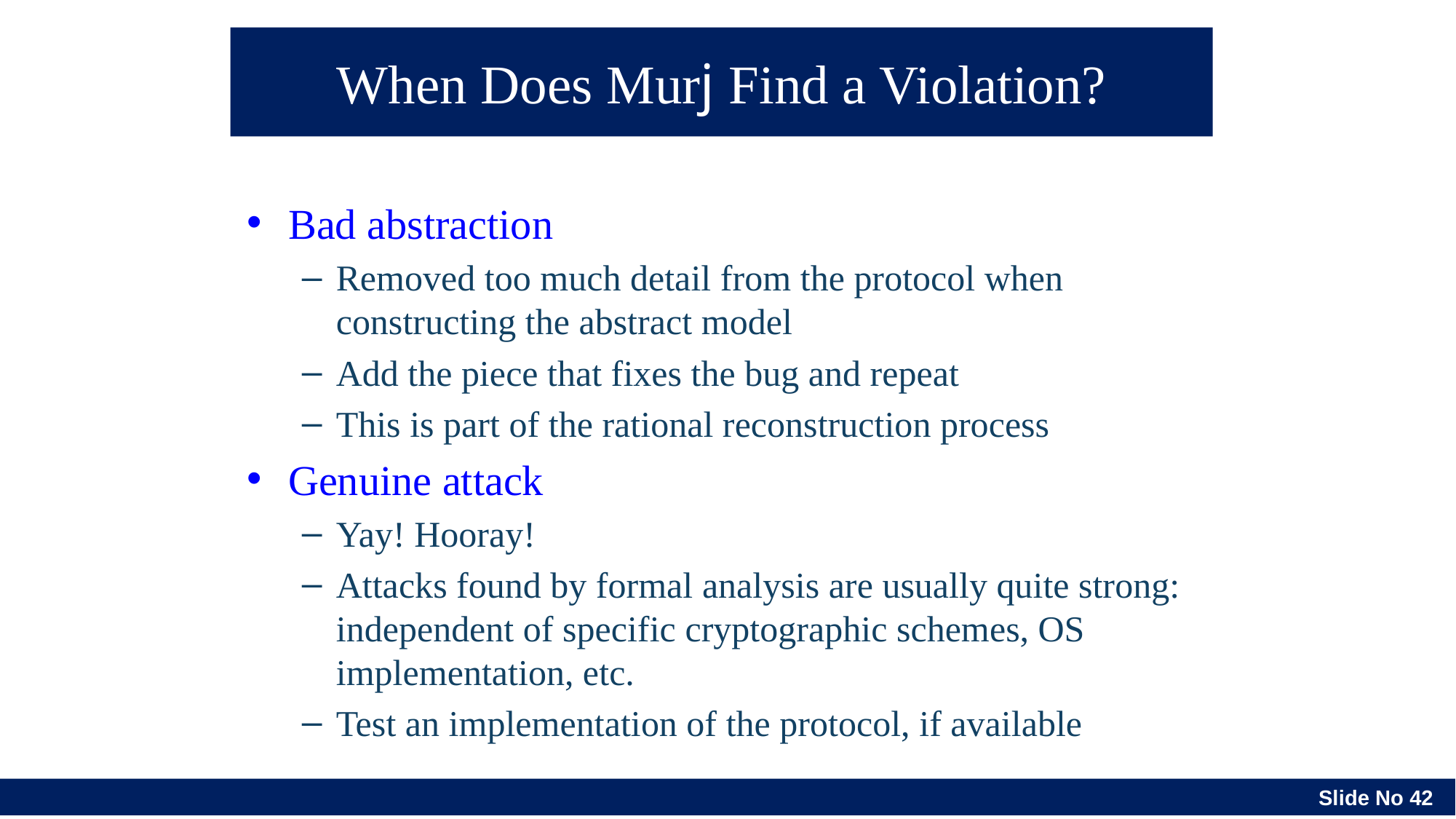

# When Does Murj Find a Violation?
Bad abstraction
Removed too much detail from the protocol when constructing the abstract model
Add the piece that fixes the bug and repeat
This is part of the rational reconstruction process
Genuine attack
Yay! Hooray!
Attacks found by formal analysis are usually quite strong: independent of specific cryptographic schemes, OS implementation, etc.
Test an implementation of the protocol, if available